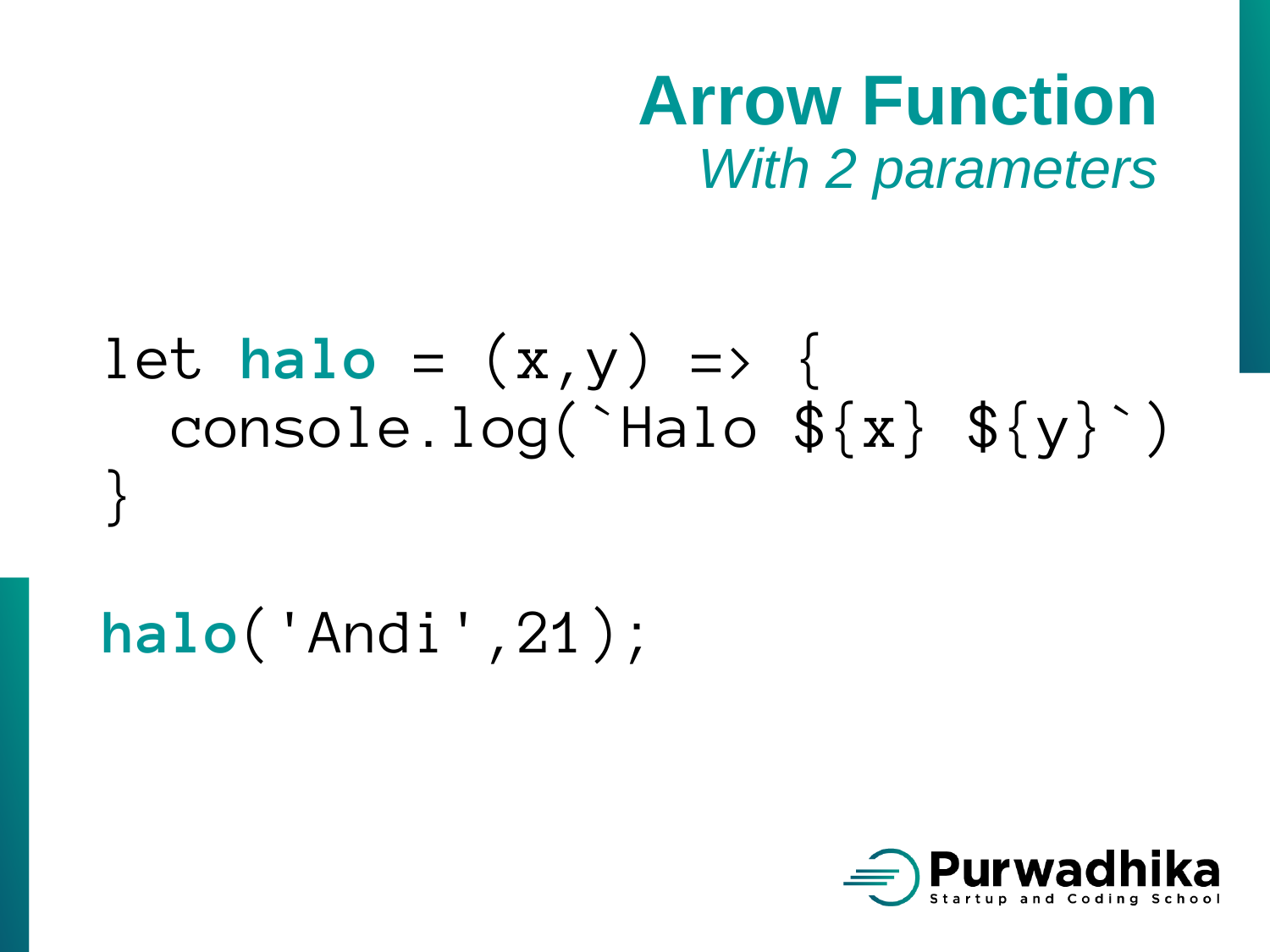

Arrow Function
With 2 parameters
let halo = (x,y) => {
  console.log(`Halo ${x} ${y}`)
}
halo('Andi',21);